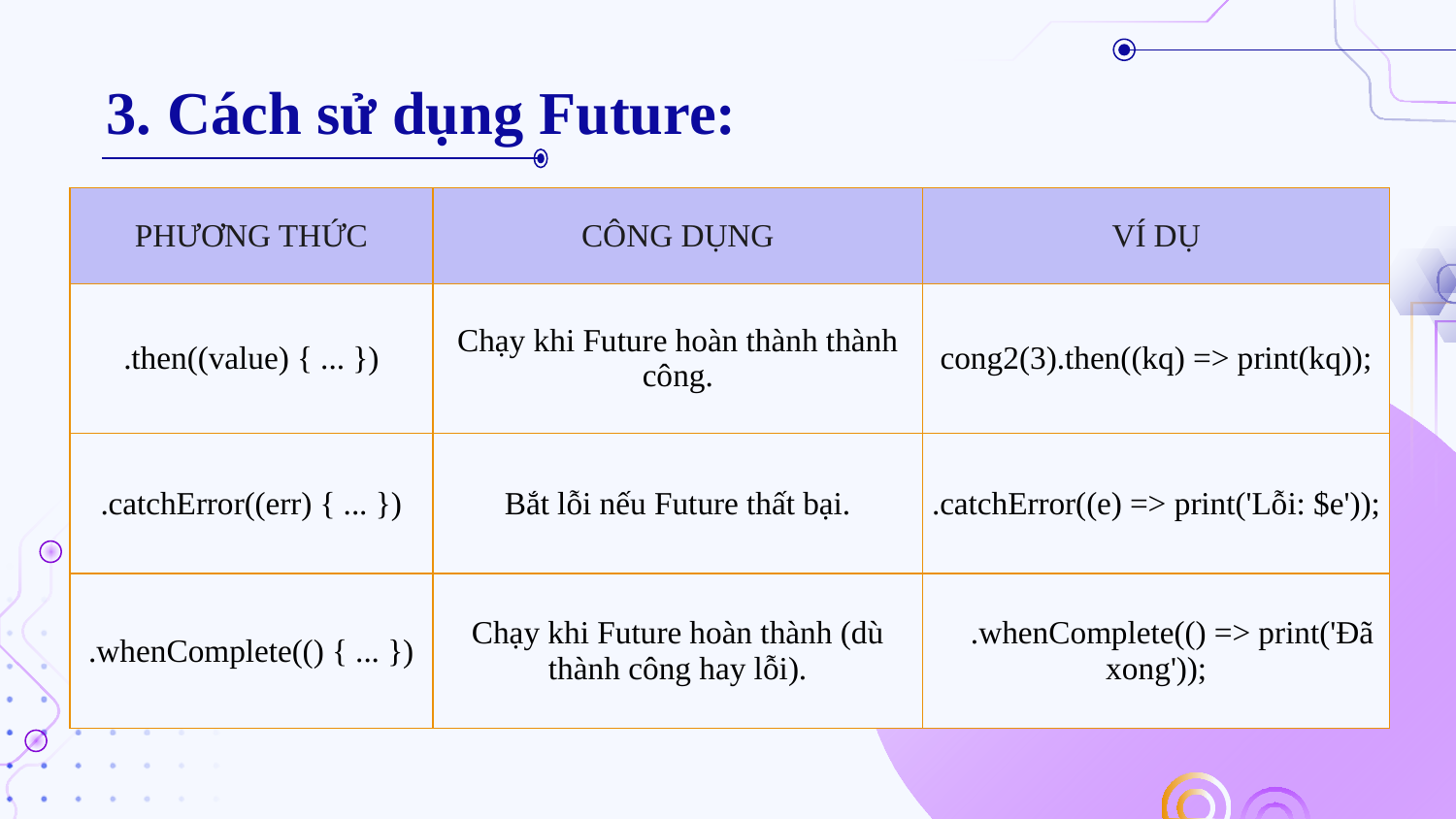

# 3. Cách sử dụng Future:

| PHƯƠNG THỨC | CÔNG DỤNG | VÍ DỤ |
| --- | --- | --- |
| .then((value) { ... }) | Chạy khi Future hoàn thành thành công. | cong2(3).then((kq) => print(kq)); |
| .catchError((err) { ... }) | Bắt lỗi nếu Future thất bại. | .catchError((e) => print('Lỗi: $e')); |
| .whenComplete(() { ... }) | Chạy khi Future hoàn thành (dù thành công hay lỗi). | .whenComplete(() => print('Đã xong')); |